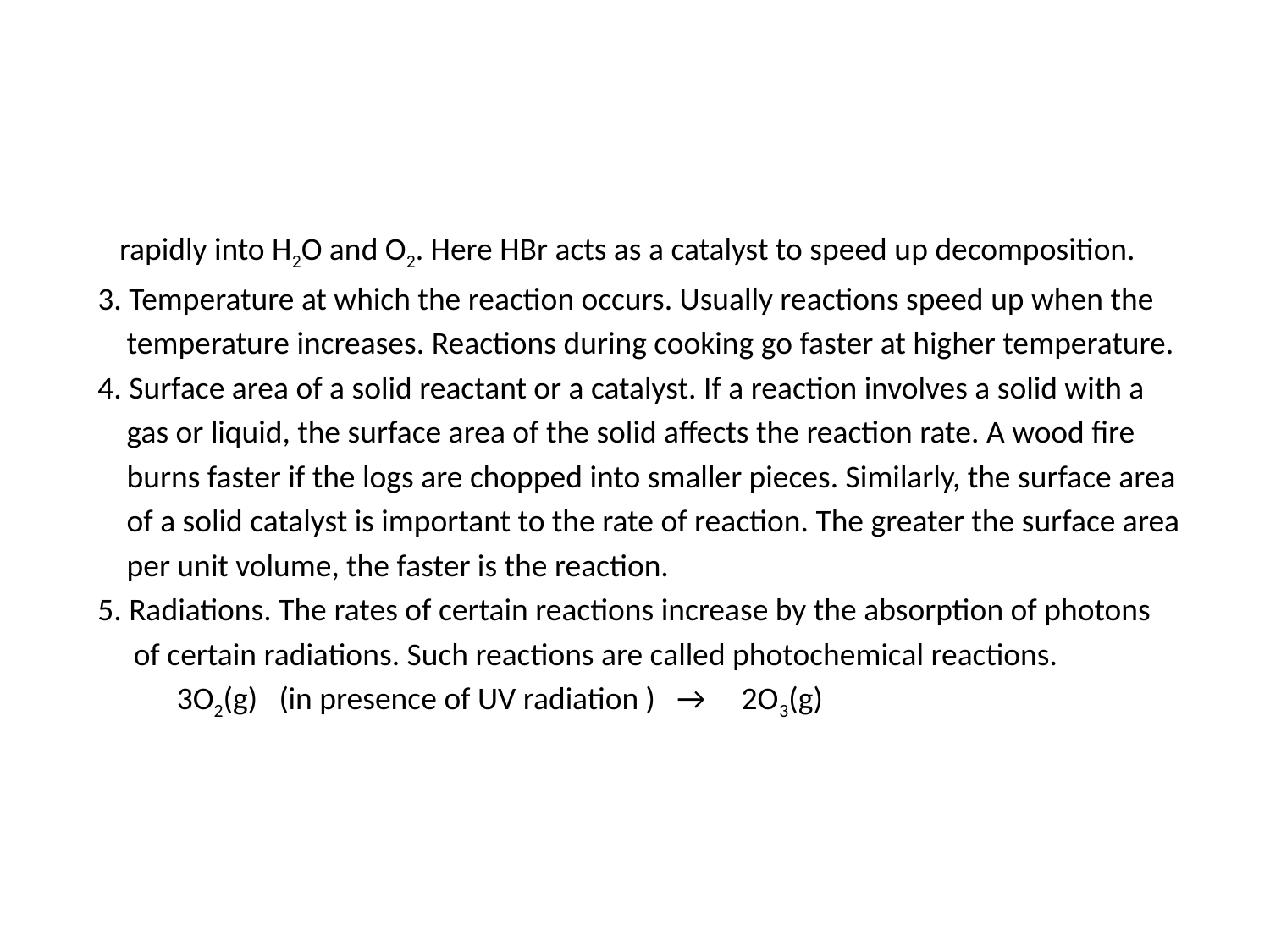

#
      rapidly into H2O and O2. Here HBr acts as a catalyst to speed up decomposition.
   3. Temperature at which the reaction occurs. Usually reactions speed up when the
       temperature increases. Reactions during cooking go faster at higher temperature.
   4. Surface area of a solid reactant or a catalyst. If a reaction involves a solid with a
       gas or liquid, the surface area of the solid affects the reaction rate. A wood fire
       burns faster if the logs are chopped into smaller pieces. Similarly, the surface area
       of a solid catalyst is important to the rate of reaction. The greater the surface area
       per unit volume, the faster is the reaction.
   5. Radiations. The rates of certain reactions increase by the absorption of photons
        of certain radiations. Such reactions are called photochemical reactions.
              3O2(g)   (in presence of UV radiation )   →     2O3(g)